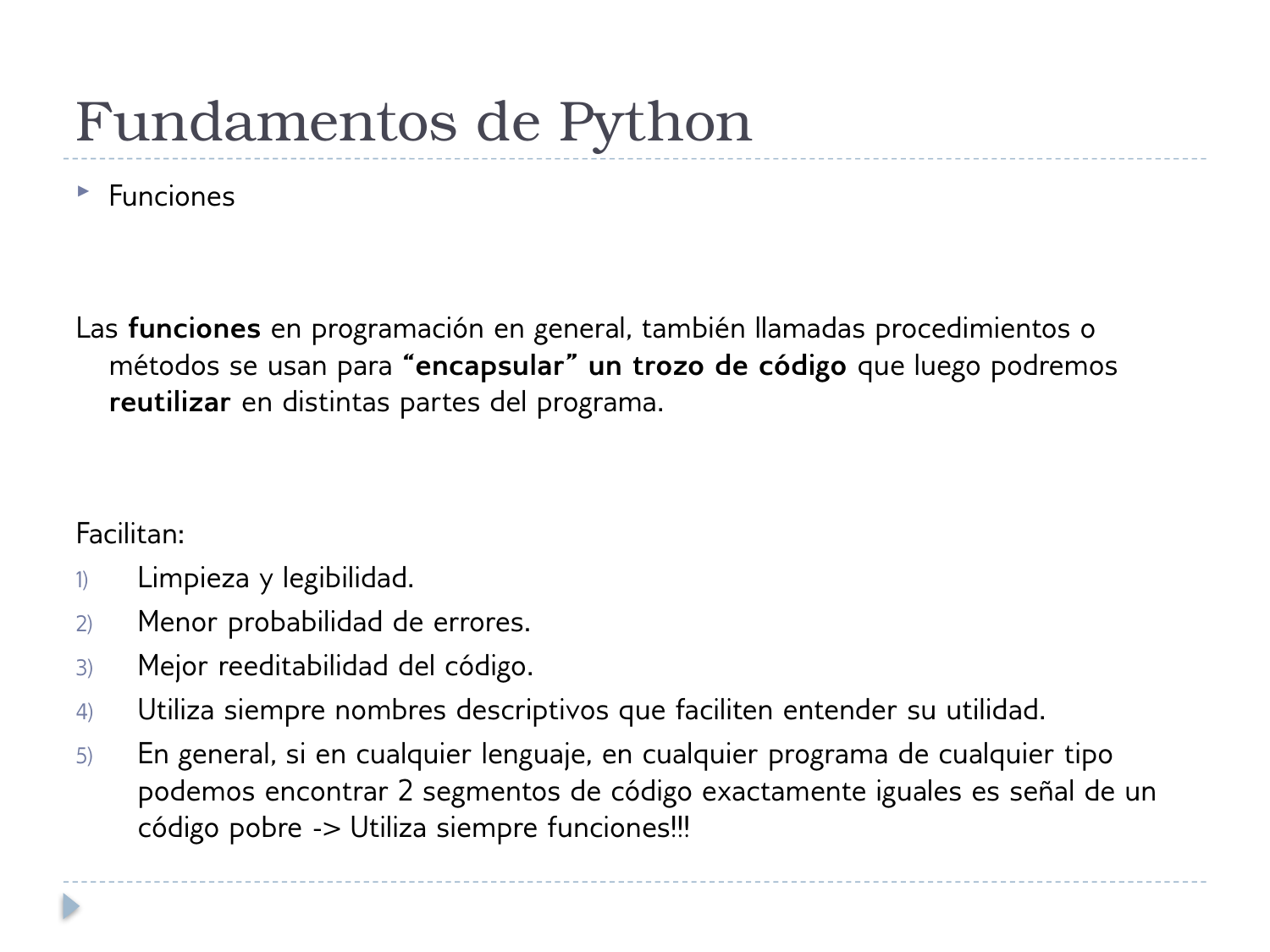

# Fundamentos de Python
Funciones

Las funciones en programación en general, también llamadas procedimientos o métodos se usan para “encapsular” un trozo de código que luego podremos reutilizar en distintas partes del programa.

Facilitan:
Limpieza y legibilidad.
Menor probabilidad de errores.
Mejor reeditabilidad del código.
Utiliza siempre nombres descriptivos que faciliten entender su utilidad.
En general, si en cualquier lenguaje, en cualquier programa de cualquier tipo podemos encontrar 2 segmentos de código exactamente iguales es señal de un código pobre -> Utiliza siempre funciones!!!